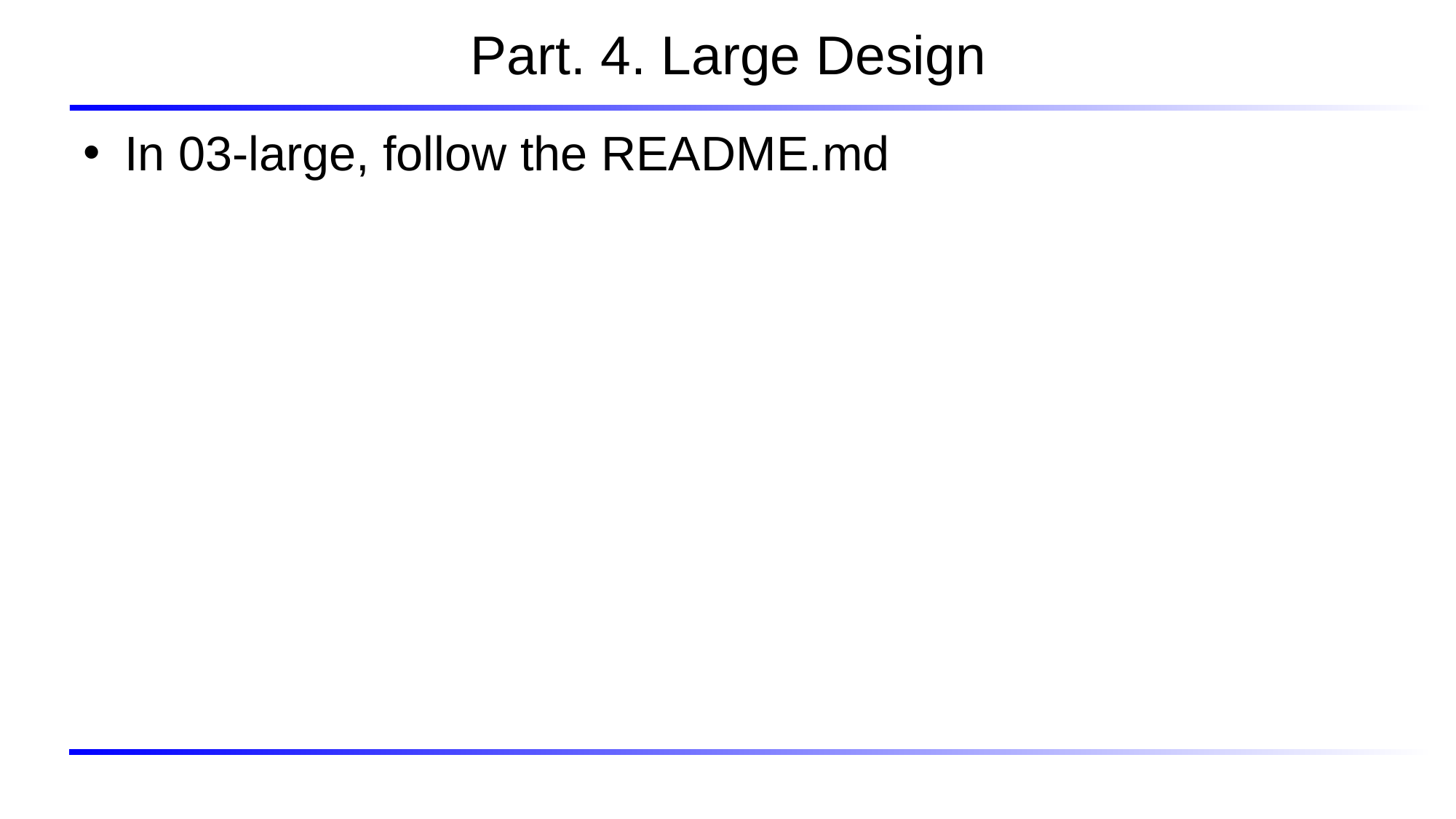

# Part. 4. Large Design
In 03-large, follow the README.md